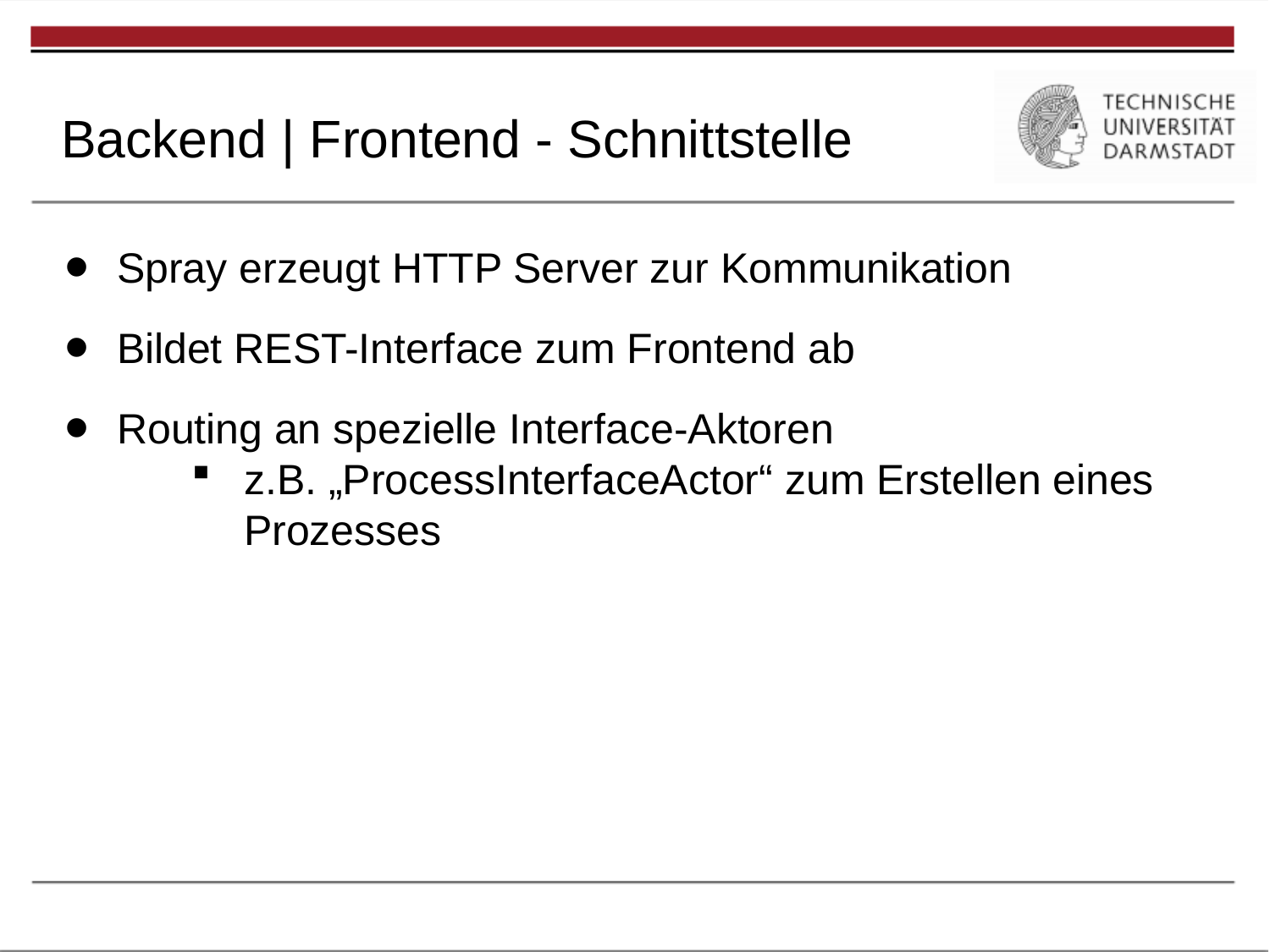

Gliederung
Backend | Frontend - Schnittstelle

Spray erzeugt HTTP Server zur Kommunikation

Bildet REST-Interface zum Frontend ab

Routing an spezielle Interface-Aktoren
z.B. „ProcessInterfaceActor“ zum Erstellen eines Prozesses